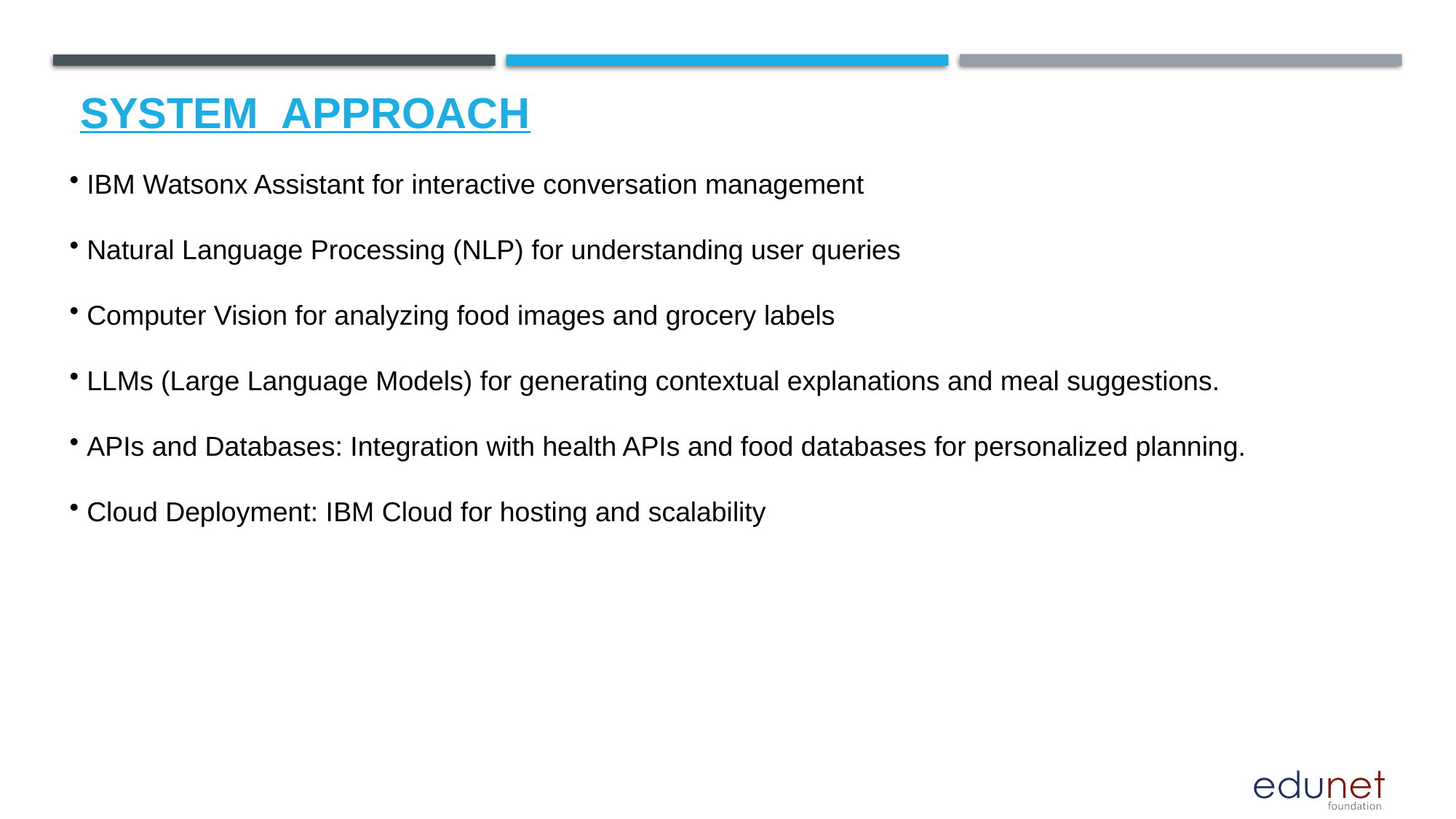

# System  Approach

 IBM Watsonx Assistant for interactive conversation management

 Natural Language Processing (NLP) for understanding user queries

 Computer Vision for analyzing food images and grocery labels

 LLMs (Large Language Models) for generating contextual explanations and meal suggestions.

 APIs and Databases: Integration with health APIs and food databases for personalized planning.

 Cloud Deployment: IBM Cloud for hosting and scalability